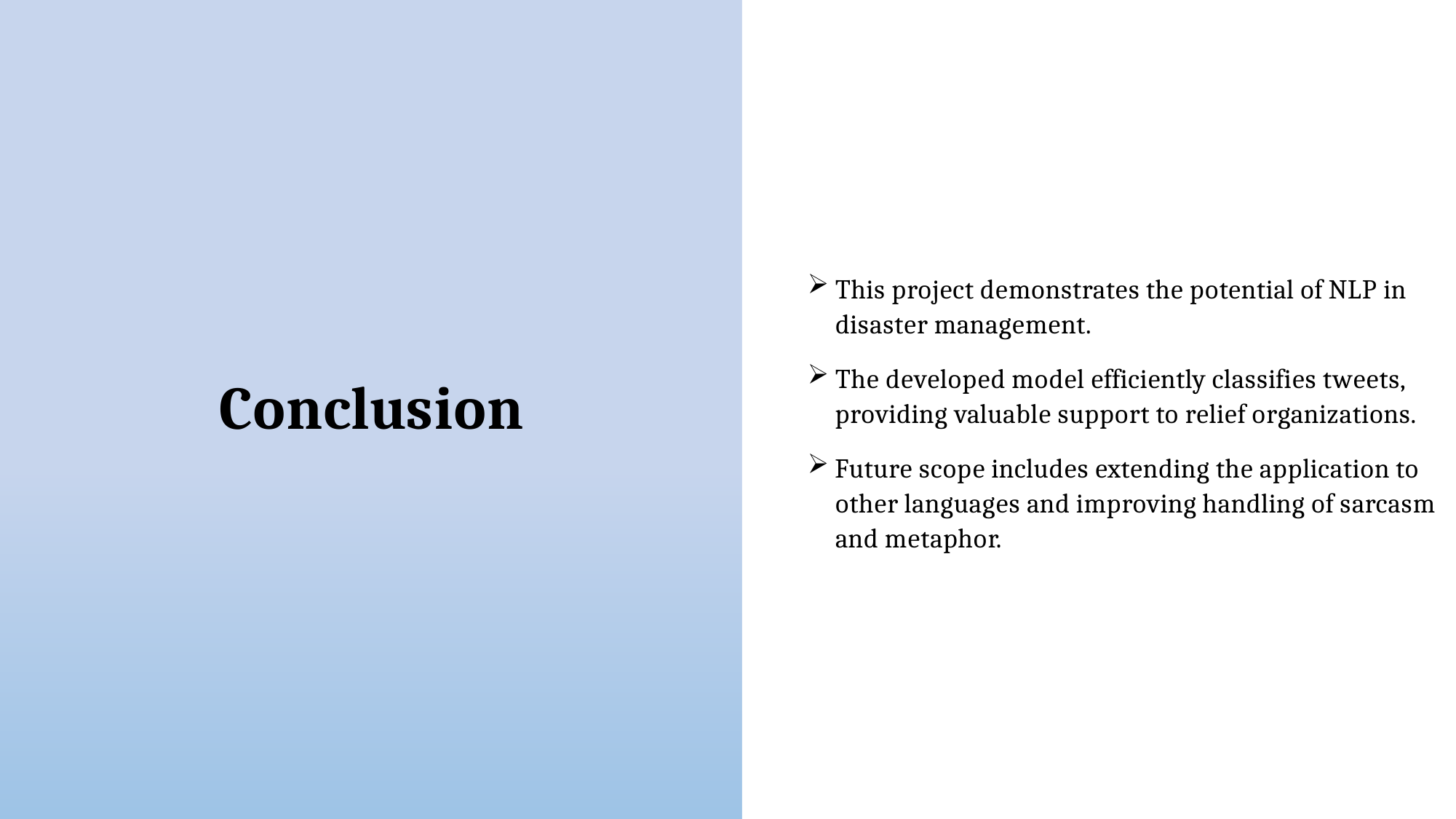

# Conclusion

This project demonstrates the potential of NLP in disaster management.
The developed model efficiently classifies tweets, providing valuable support to relief organizations.
Future scope includes extending the application to other languages and improving handling of sarcasm and metaphor.